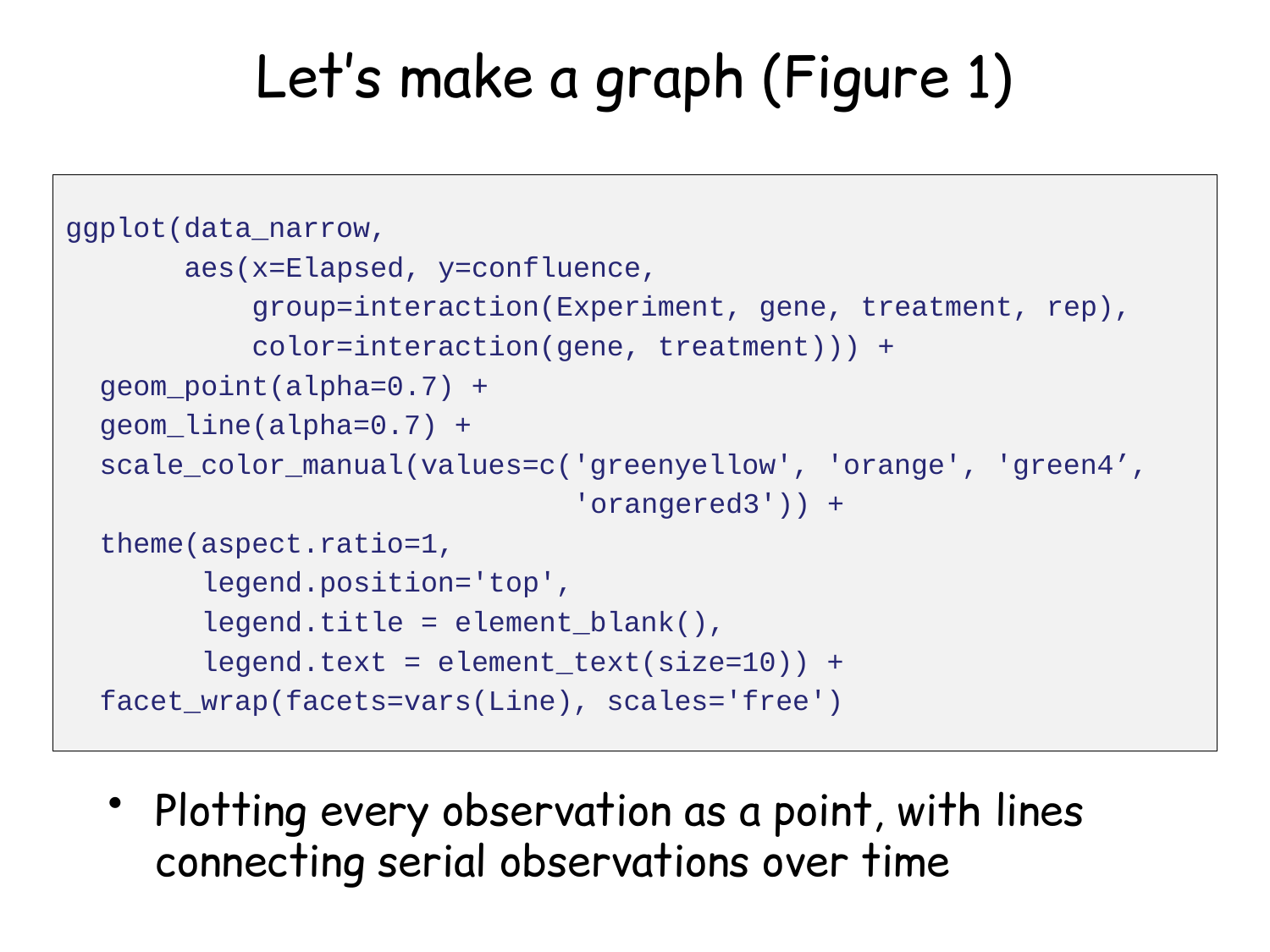

# Let’s make a graph (Figure 1)
ggplot(data_narrow,
       aes(x=Elapsed, y=confluence,
           group=interaction(Experiment, gene, treatment, rep),
           color=interaction(gene, treatment))) +
  geom_point(alpha=0.7) +
  geom_line(alpha=0.7) +
  scale_color_manual(values=c('greenyellow', 'orange', 'green4’,
                              'orangered3')) +
  theme(aspect.ratio=1,
        legend.position='top',
        legend.title = element_blank(),
        legend.text = element_text(size=10)) +
  facet_wrap(facets=vars(Line), scales='free')
Plotting every observation as a point, with lines connecting serial observations over time